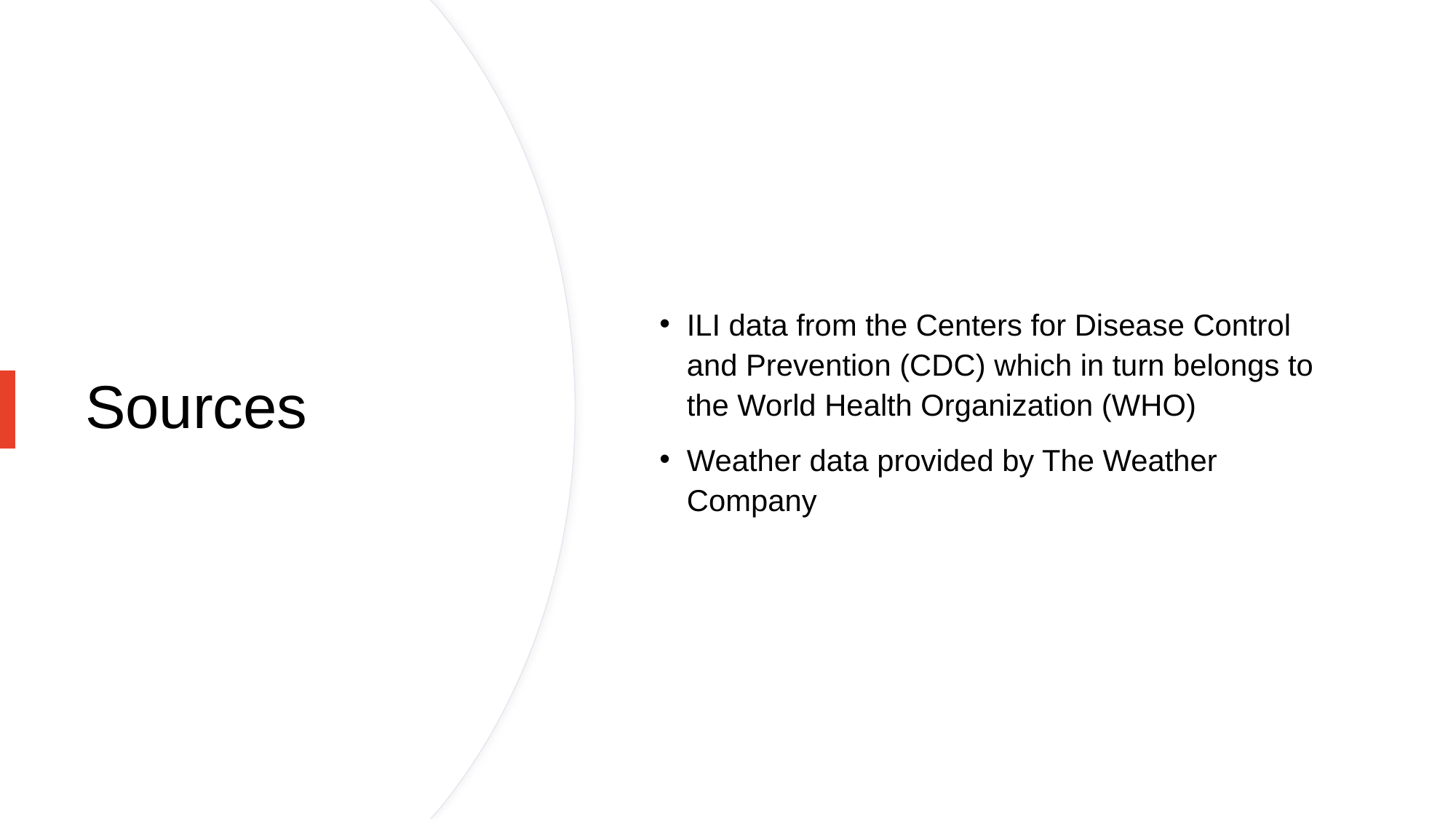

ILI data from the Centers for Disease Control and Prevention (CDC) which in turn belongs to the World Health Organization (WHO)
Weather data provided by The Weather Company
# Sources